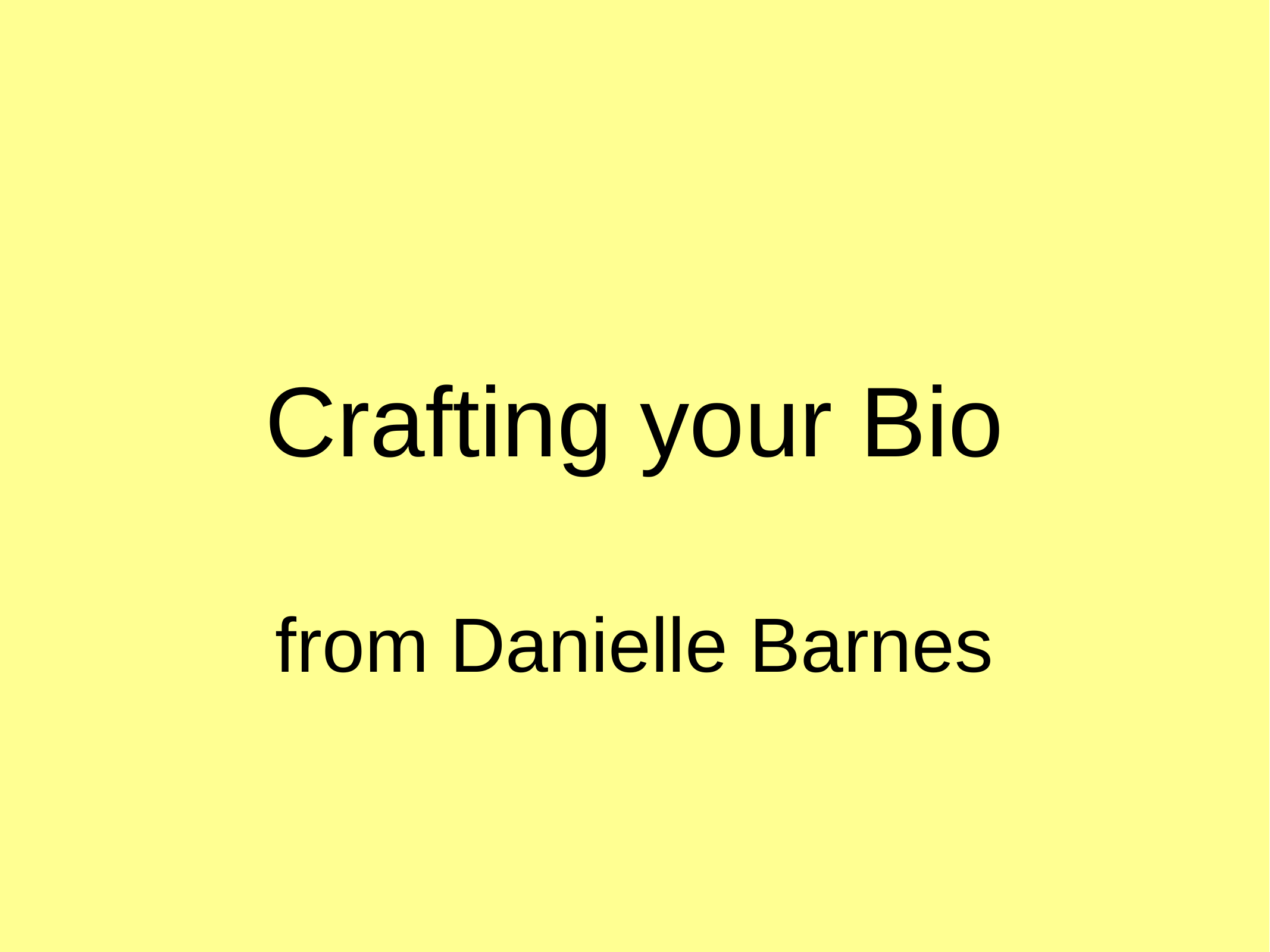

# Crafting your Bio

from Danielle Barnes